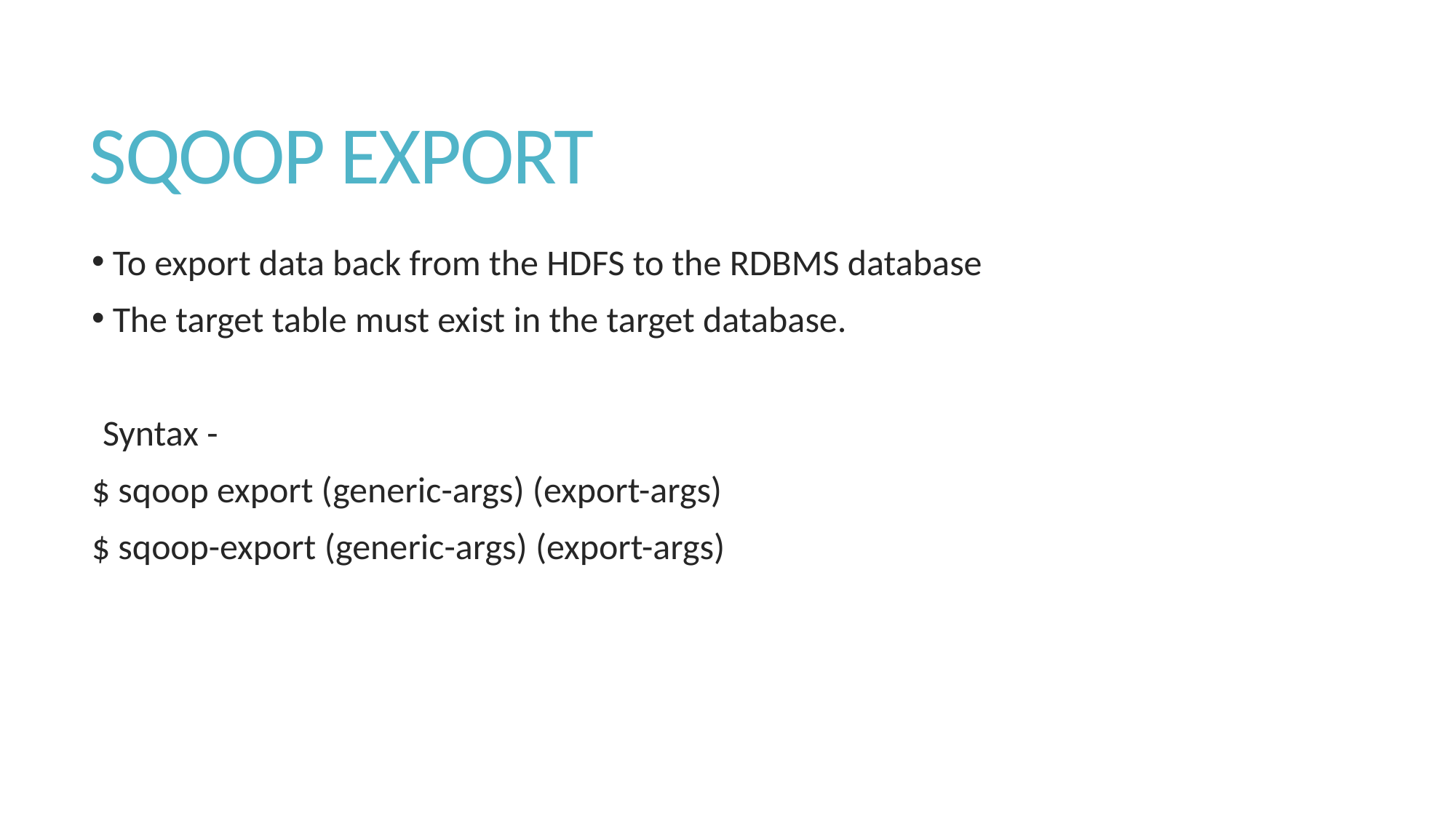

# SQOOP EXPORT
 To export data back from the HDFS to the RDBMS database
 The target table must exist in the target database.

Syntax -
$ sqoop export (generic-args) (export-args)
$ sqoop-export (generic-args) (export-args)